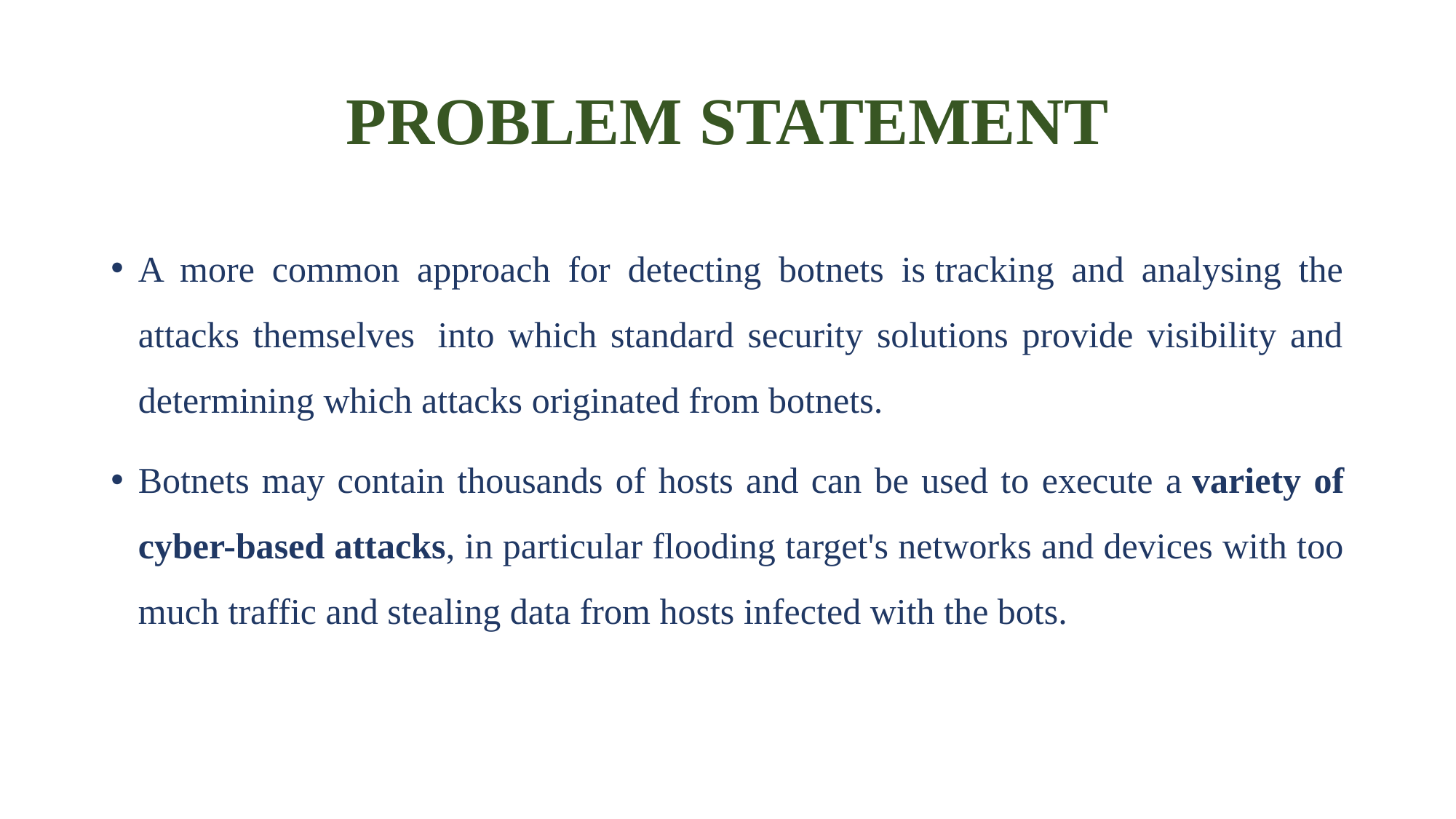

# PROBLEM STATEMENT
A more common approach for detecting botnets is tracking and analysing the attacks themselves  into which standard security solutions provide visibility and determining which attacks originated from botnets.
Botnets may contain thousands of hosts and can be used to execute a variety of cyber-based attacks, in particular flooding target's networks and devices with too much traffic and stealing data from hosts infected with the bots.